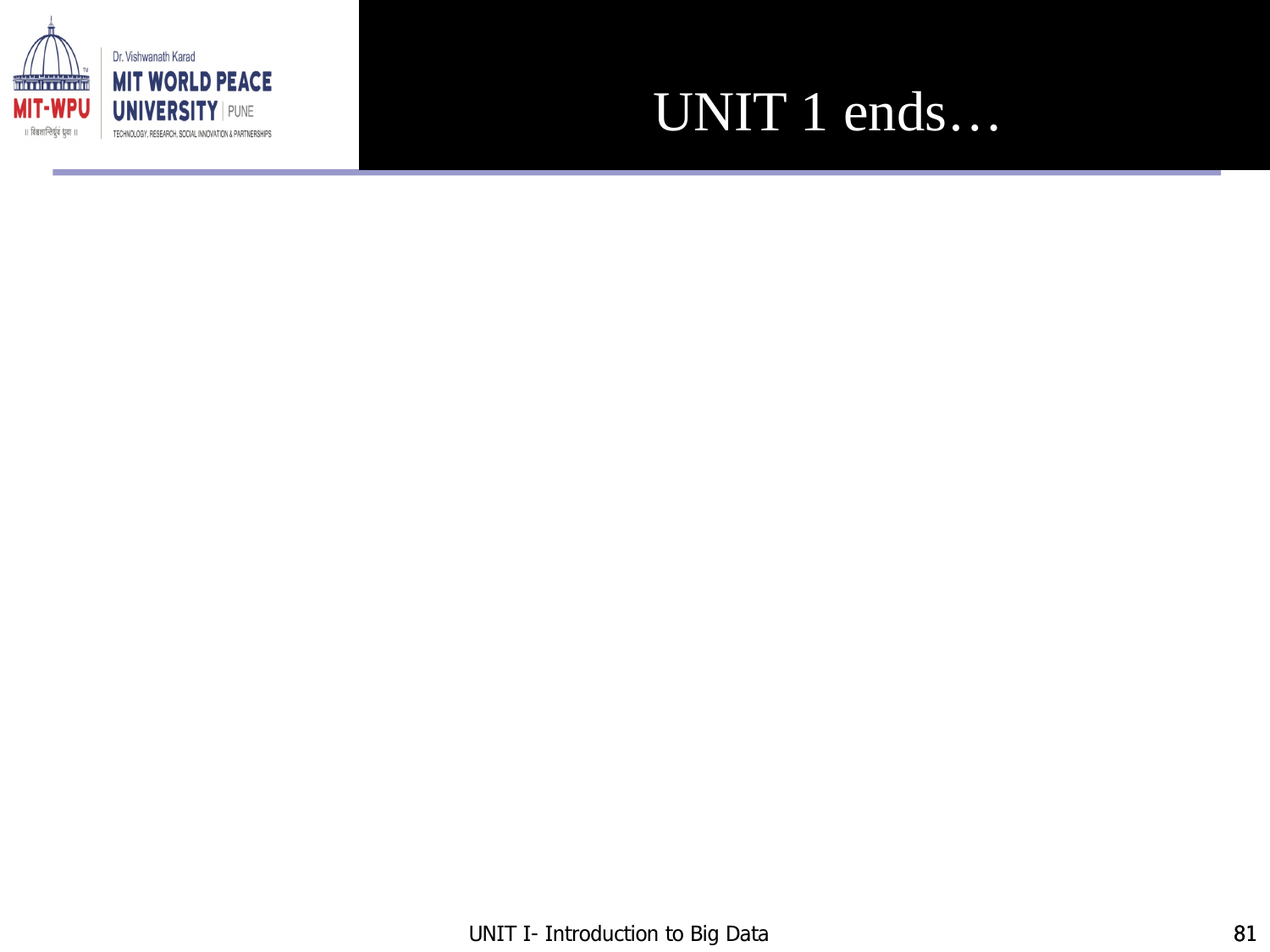

# UNIT 1 ends…

UNIT I- Introduction to Big Data
81
81